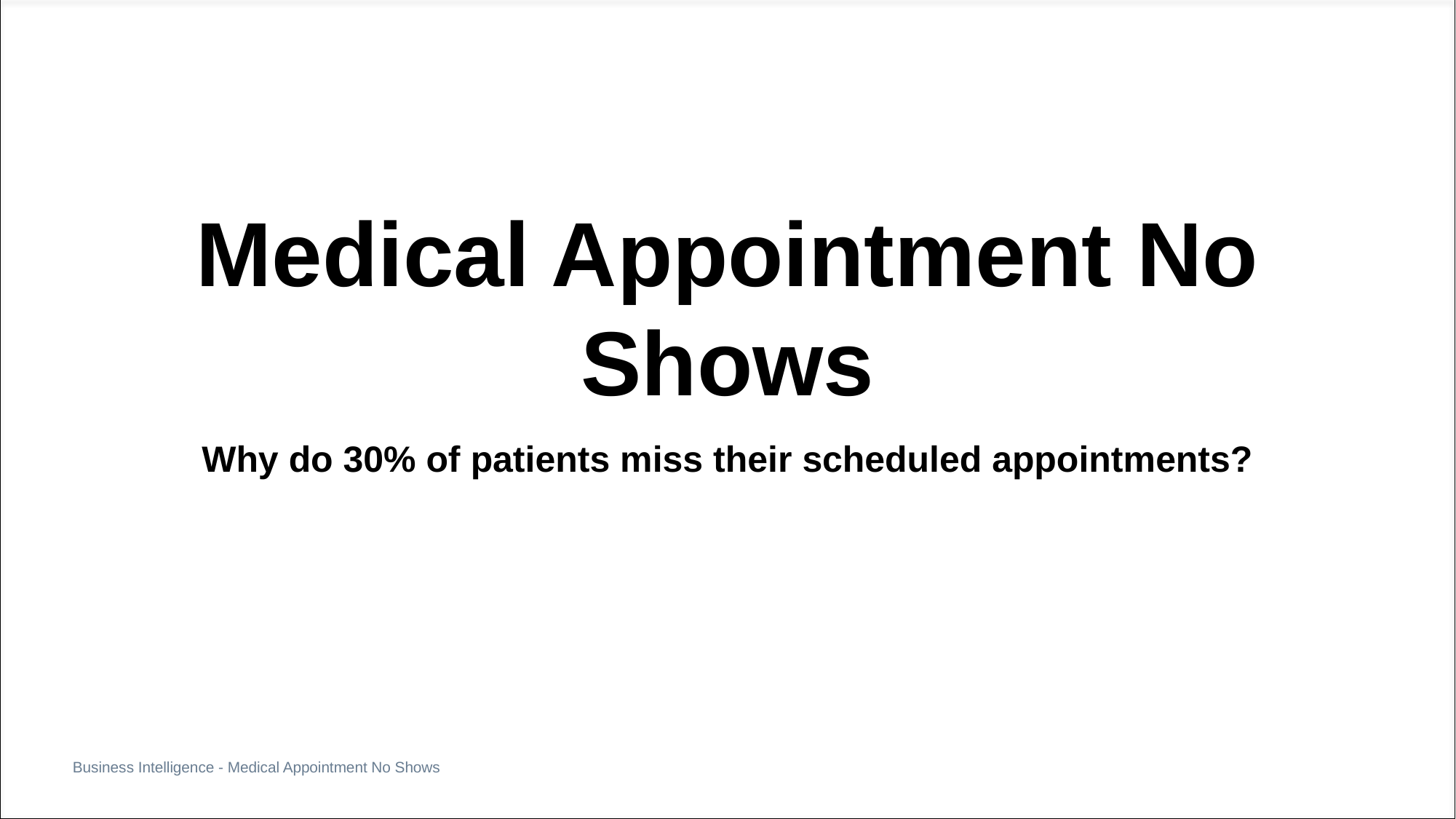

# Medical Appointment No Shows
Why do 30% of patients miss their scheduled appointments?